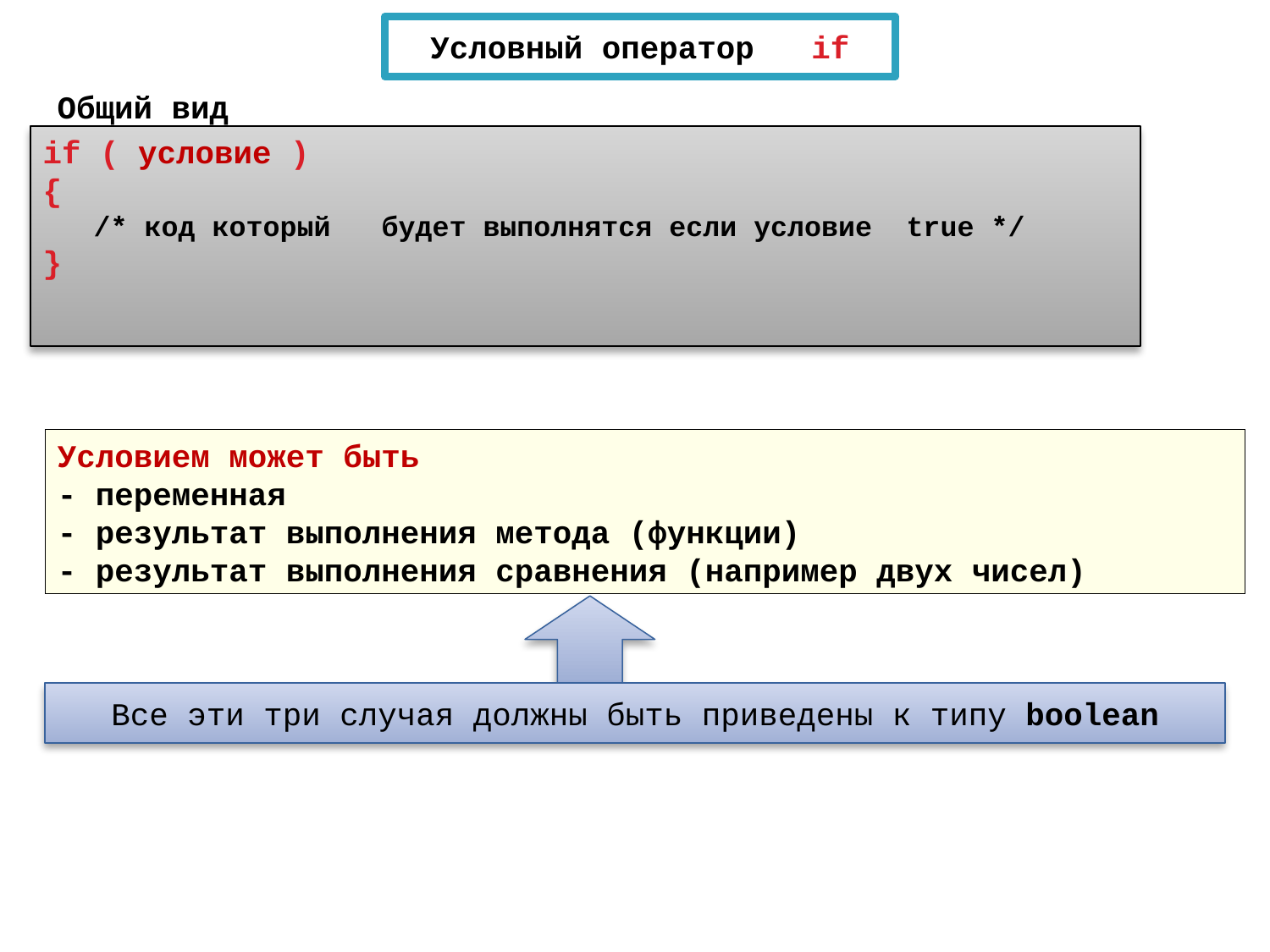

Условный оператор   if
Общий вид
if ( условие )
{
   /* код который   будет выполнятся если условие  true */
}
Условием может быть
- переменная
- результат выполнения метода (функции)
- результат выполнения сравнения (например двух чисел)

Все эти три случая должны быть приведены к типу boolean